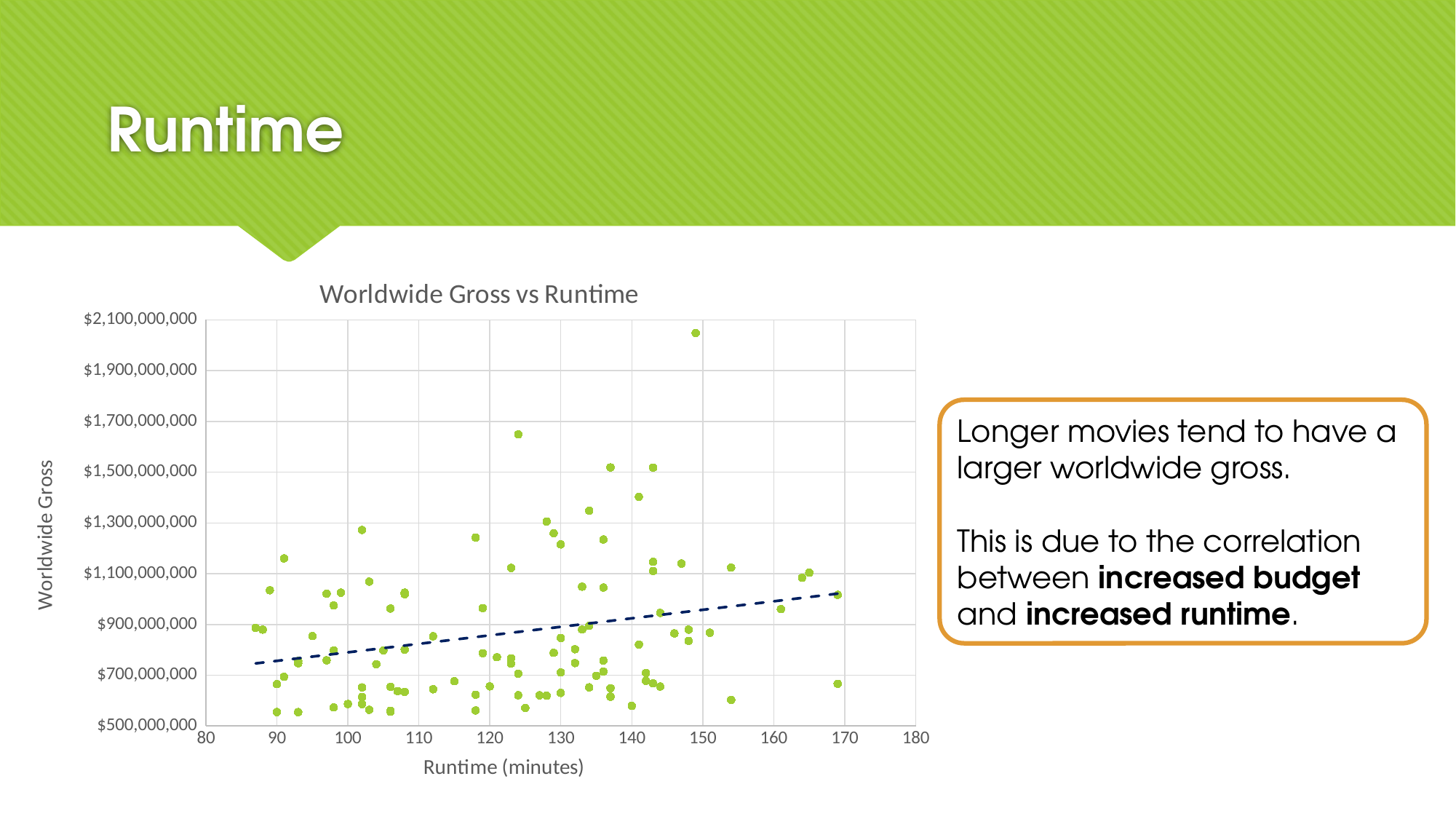

# Runtime

### Chart: Worldwide Gross vs Runtime

| Category | Worldwide Gross |
|---|---|
Longer movies tend to have a larger worldwide gross.

This is due to the correlation between increased budget and increased runtime.